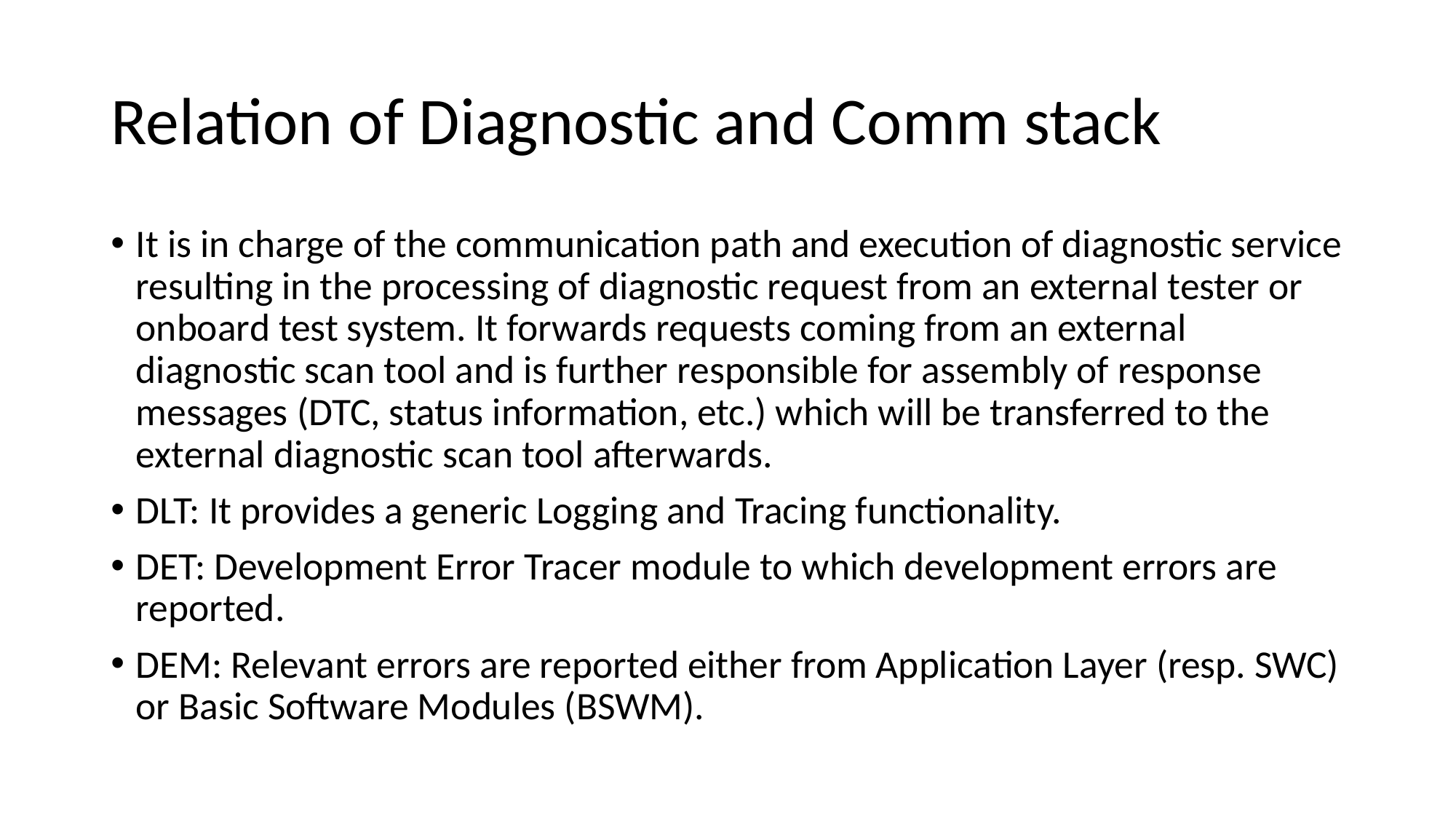

# Relation of Diagnostic and Comm stack
It is in charge of the communication path and execution of diagnostic service resulting in the processing of diagnostic request from an external tester or onboard test system. It forwards requests coming from an external diagnostic scan tool and is further responsible for assembly of response messages (DTC, status information, etc.) which will be transferred to the external diagnostic scan tool afterwards.
DLT: It provides a generic Logging and Tracing functionality.
DET: Development Error Tracer module to which development errors are reported.
DEM: Relevant errors are reported either from Application Layer (resp. SWC) or Basic Software Modules (BSWM).